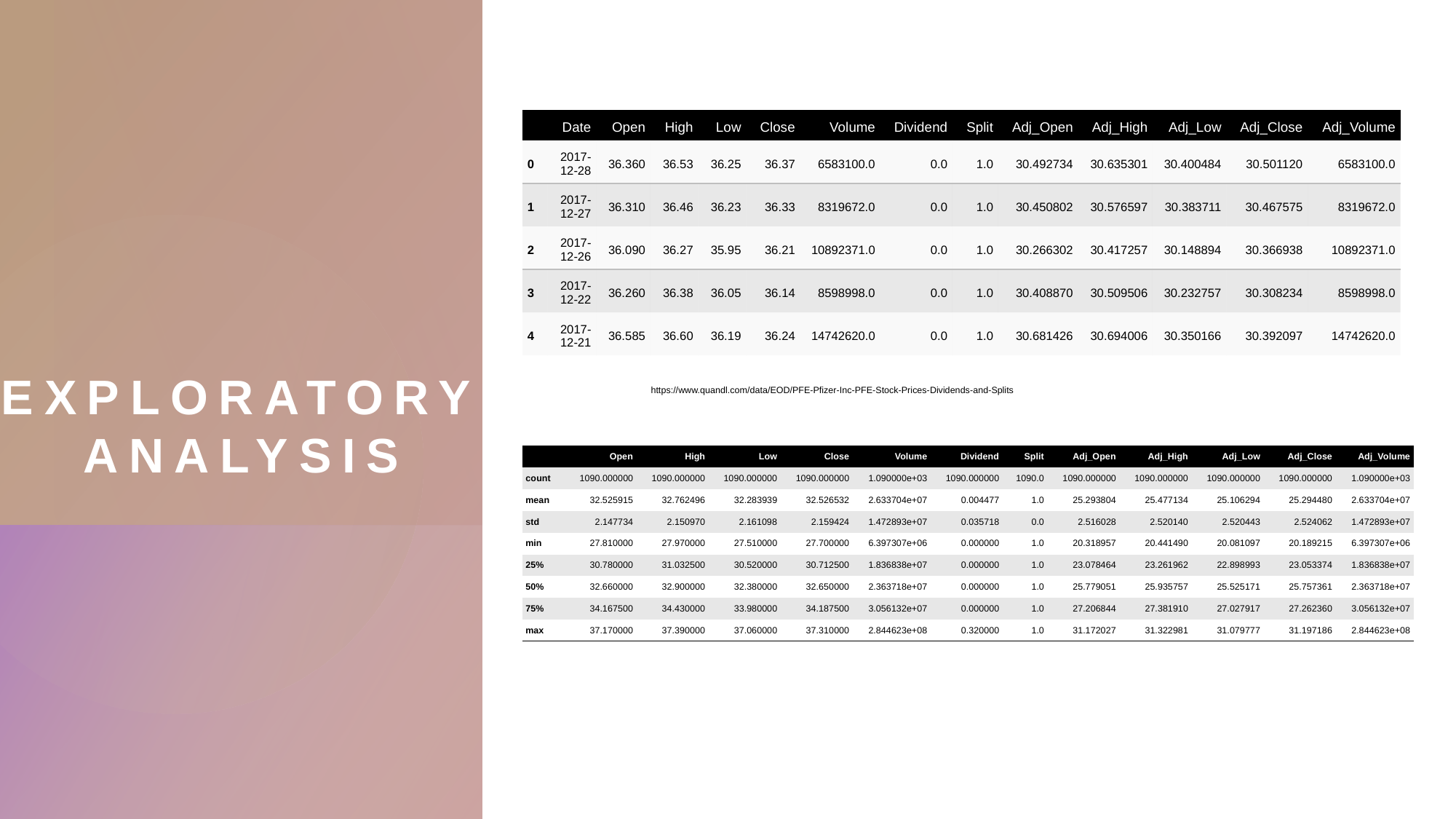

|  | Date | Open | High | Low | Close | Volume | Dividend | Split | Adj\_Open | Adj\_High | Adj\_Low | Adj\_Close | Adj\_Volume |
| --- | --- | --- | --- | --- | --- | --- | --- | --- | --- | --- | --- | --- | --- |
| 0 | 2017-12-28 | 36.360 | 36.53 | 36.25 | 36.37 | 6583100.0 | 0.0 | 1.0 | 30.492734 | 30.635301 | 30.400484 | 30.501120 | 6583100.0 |
| 1 | 2017-12-27 | 36.310 | 36.46 | 36.23 | 36.33 | 8319672.0 | 0.0 | 1.0 | 30.450802 | 30.576597 | 30.383711 | 30.467575 | 8319672.0 |
| 2 | 2017-12-26 | 36.090 | 36.27 | 35.95 | 36.21 | 10892371.0 | 0.0 | 1.0 | 30.266302 | 30.417257 | 30.148894 | 30.366938 | 10892371.0 |
| 3 | 2017-12-22 | 36.260 | 36.38 | 36.05 | 36.14 | 8598998.0 | 0.0 | 1.0 | 30.408870 | 30.509506 | 30.232757 | 30.308234 | 8598998.0 |
| 4 | 2017-12-21 | 36.585 | 36.60 | 36.19 | 36.24 | 14742620.0 | 0.0 | 1.0 | 30.681426 | 30.694006 | 30.350166 | 30.392097 | 14742620.0 |

# Exploratory analysis
https://www.quandl.com/data/EOD/PFE-Pfizer-Inc-PFE-Stock-Prices-Dividends-and-Splits

|  | Open | High | Low | Close | Volume | Dividend | Split | Adj\_Open | Adj\_High | Adj\_Low | Adj\_Close | Adj\_Volume |
| --- | --- | --- | --- | --- | --- | --- | --- | --- | --- | --- | --- | --- |
| count | 1090.000000 | 1090.000000 | 1090.000000 | 1090.000000 | 1.090000e+03 | 1090.000000 | 1090.0 | 1090.000000 | 1090.000000 | 1090.000000 | 1090.000000 | 1.090000e+03 |
| mean | 32.525915 | 32.762496 | 32.283939 | 32.526532 | 2.633704e+07 | 0.004477 | 1.0 | 25.293804 | 25.477134 | 25.106294 | 25.294480 | 2.633704e+07 |
| std | 2.147734 | 2.150970 | 2.161098 | 2.159424 | 1.472893e+07 | 0.035718 | 0.0 | 2.516028 | 2.520140 | 2.520443 | 2.524062 | 1.472893e+07 |
| min | 27.810000 | 27.970000 | 27.510000 | 27.700000 | 6.397307e+06 | 0.000000 | 1.0 | 20.318957 | 20.441490 | 20.081097 | 20.189215 | 6.397307e+06 |
| 25% | 30.780000 | 31.032500 | 30.520000 | 30.712500 | 1.836838e+07 | 0.000000 | 1.0 | 23.078464 | 23.261962 | 22.898993 | 23.053374 | 1.836838e+07 |
| 50% | 32.660000 | 32.900000 | 32.380000 | 32.650000 | 2.363718e+07 | 0.000000 | 1.0 | 25.779051 | 25.935757 | 25.525171 | 25.757361 | 2.363718e+07 |
| 75% | 34.167500 | 34.430000 | 33.980000 | 34.187500 | 3.056132e+07 | 0.000000 | 1.0 | 27.206844 | 27.381910 | 27.027917 | 27.262360 | 3.056132e+07 |
| max | 37.170000 | 37.390000 | 37.060000 | 37.310000 | 2.844623e+08 | 0.320000 | 1.0 | 31.172027 | 31.322981 | 31.079777 | 31.197186 | 2.844623e+08 |